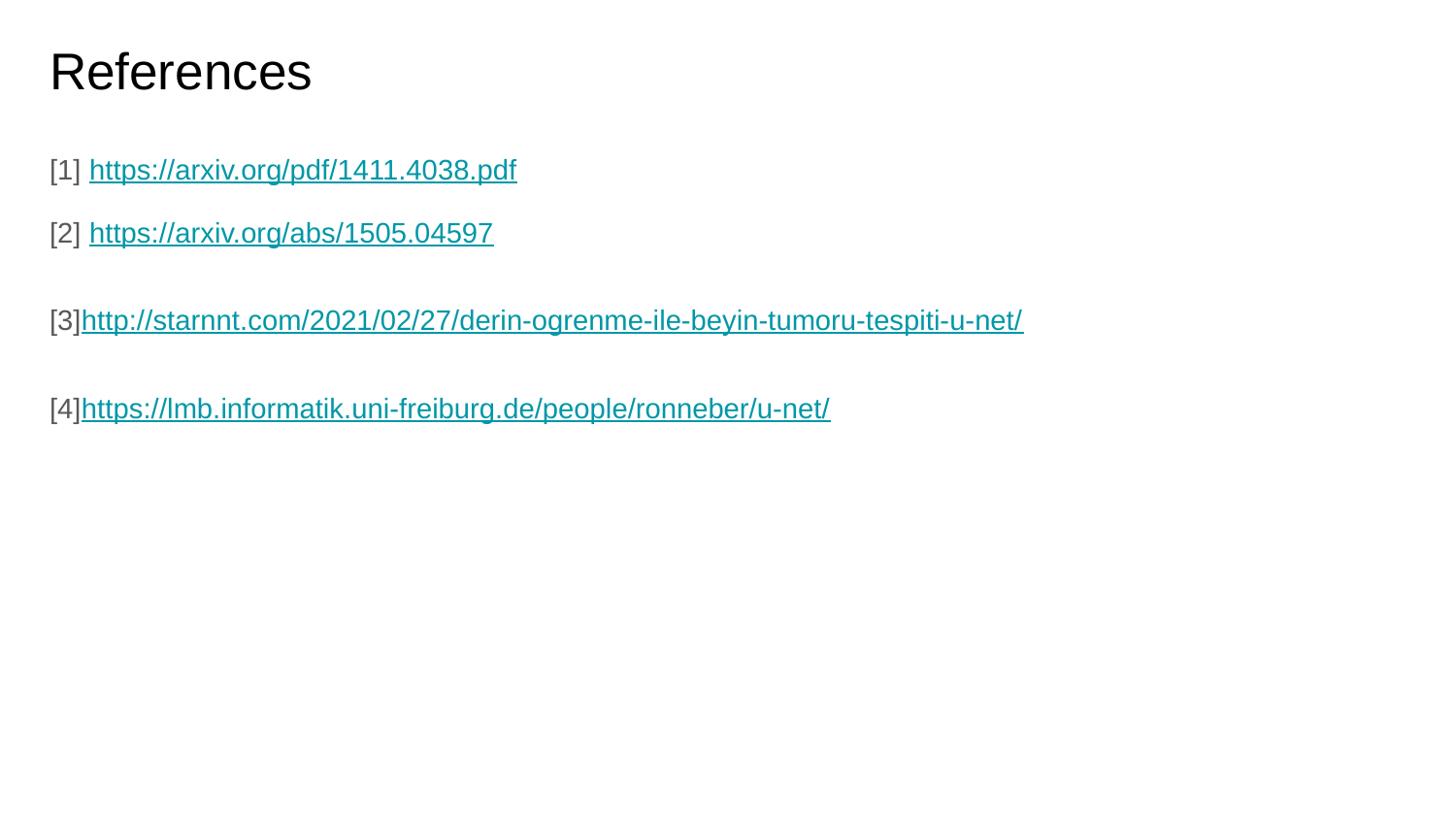

# References
[1] https://arxiv.org/pdf/1411.4038.pdf
[2] https://arxiv.org/abs/1505.04597
[3]http://starnnt.com/2021/02/27/derin-ogrenme-ile-beyin-tumoru-tespiti-u-net/
[4]https://lmb.informatik.uni-freiburg.de/people/ronneber/u-net/